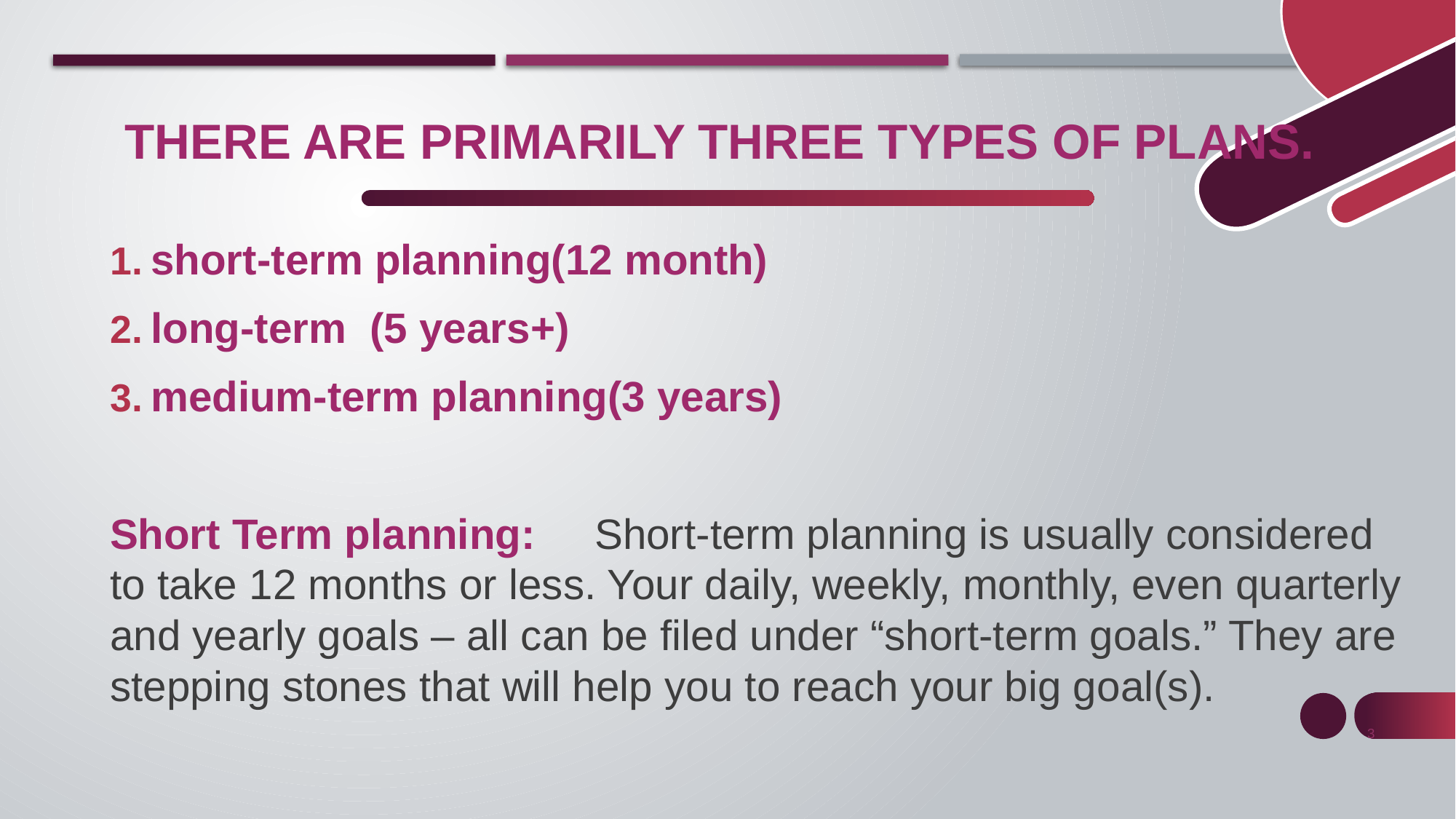

# There are primarily three types of plans.
short-term planning(12 month)
long-term  (5 years+)
medium-term planning(3 years)

Short Term planning:     Short-term planning is usually considered to take 12 months or less. Your daily, weekly, monthly, even quarterly and yearly goals – all can be filed under “short-term goals.” They are stepping stones that will help you to reach your big goal(s).

3